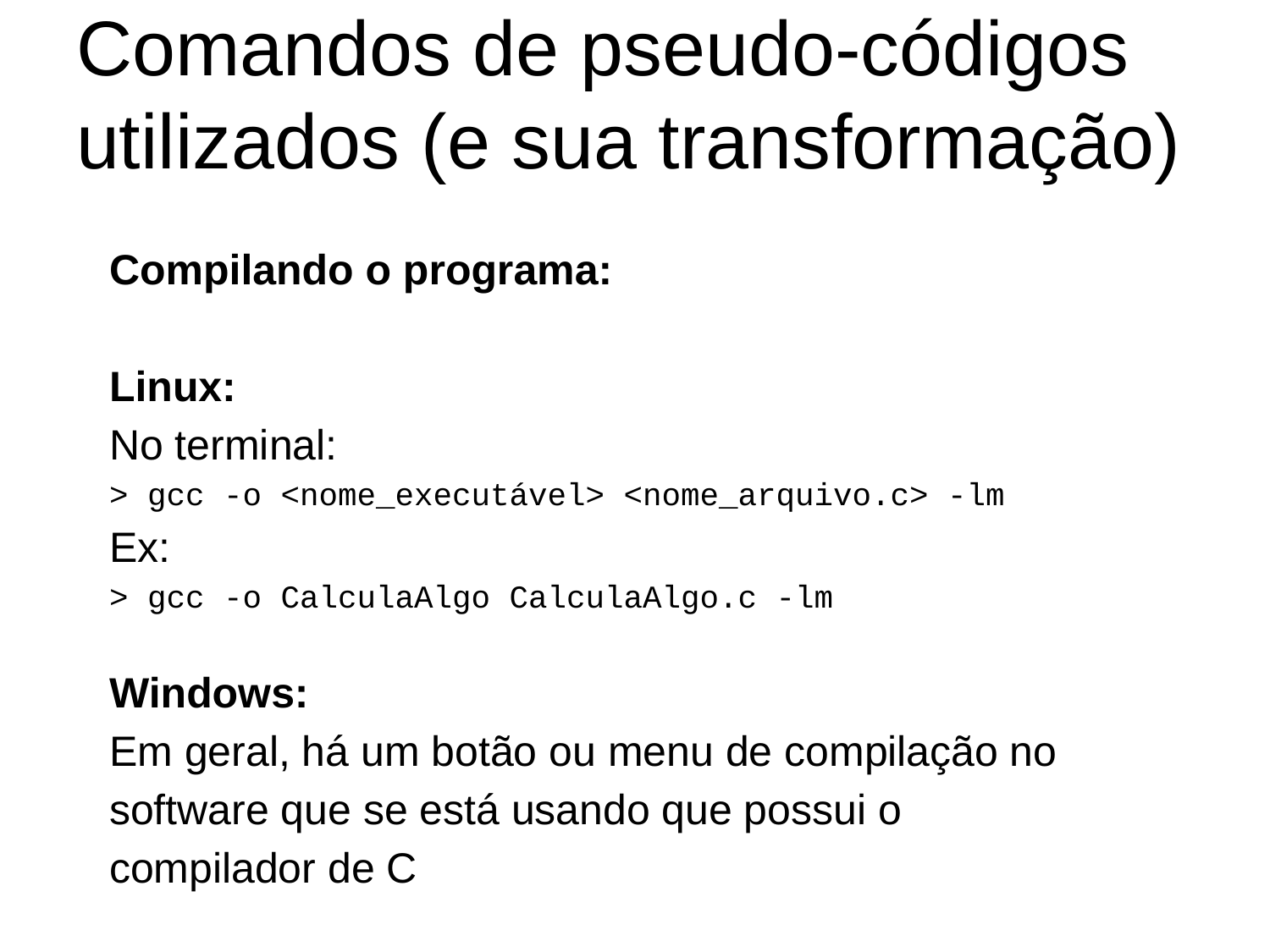

# Comandos de pseudo-códigos utilizados (e sua transformação)
Compilando o programa:

Linux:
No terminal:
> gcc -o <nome_executável> <nome_arquivo.c> -lm
Ex:
> gcc -o CalculaAlgo CalculaAlgo.c -lm

Windows:
Em geral, há um botão ou menu de compilação no software que se está usando que possui o compilador de C